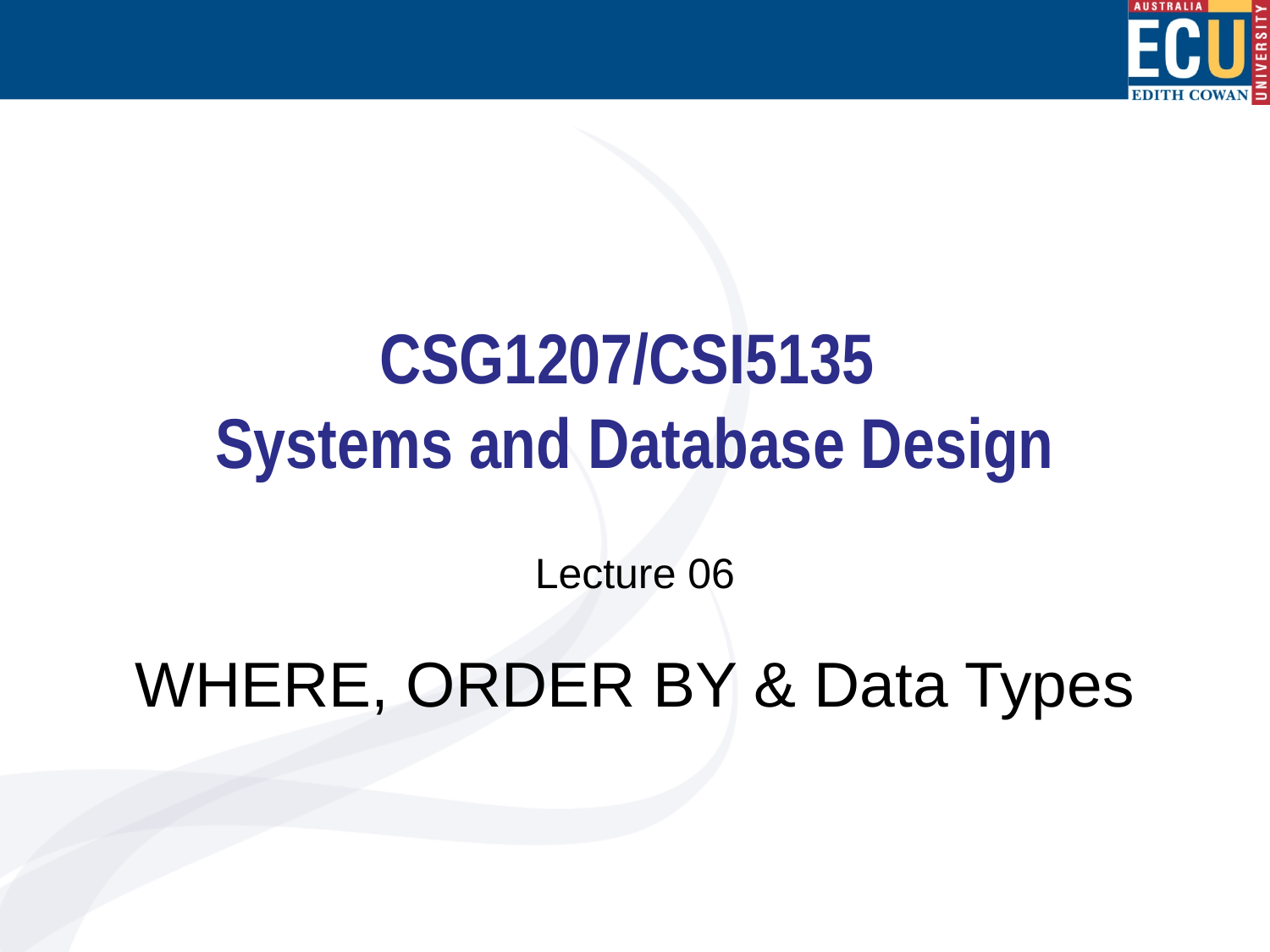

# CSG1207/CSI5135 Systems and Database Design
Lecture 06

WHERE, ORDER BY & Data Types